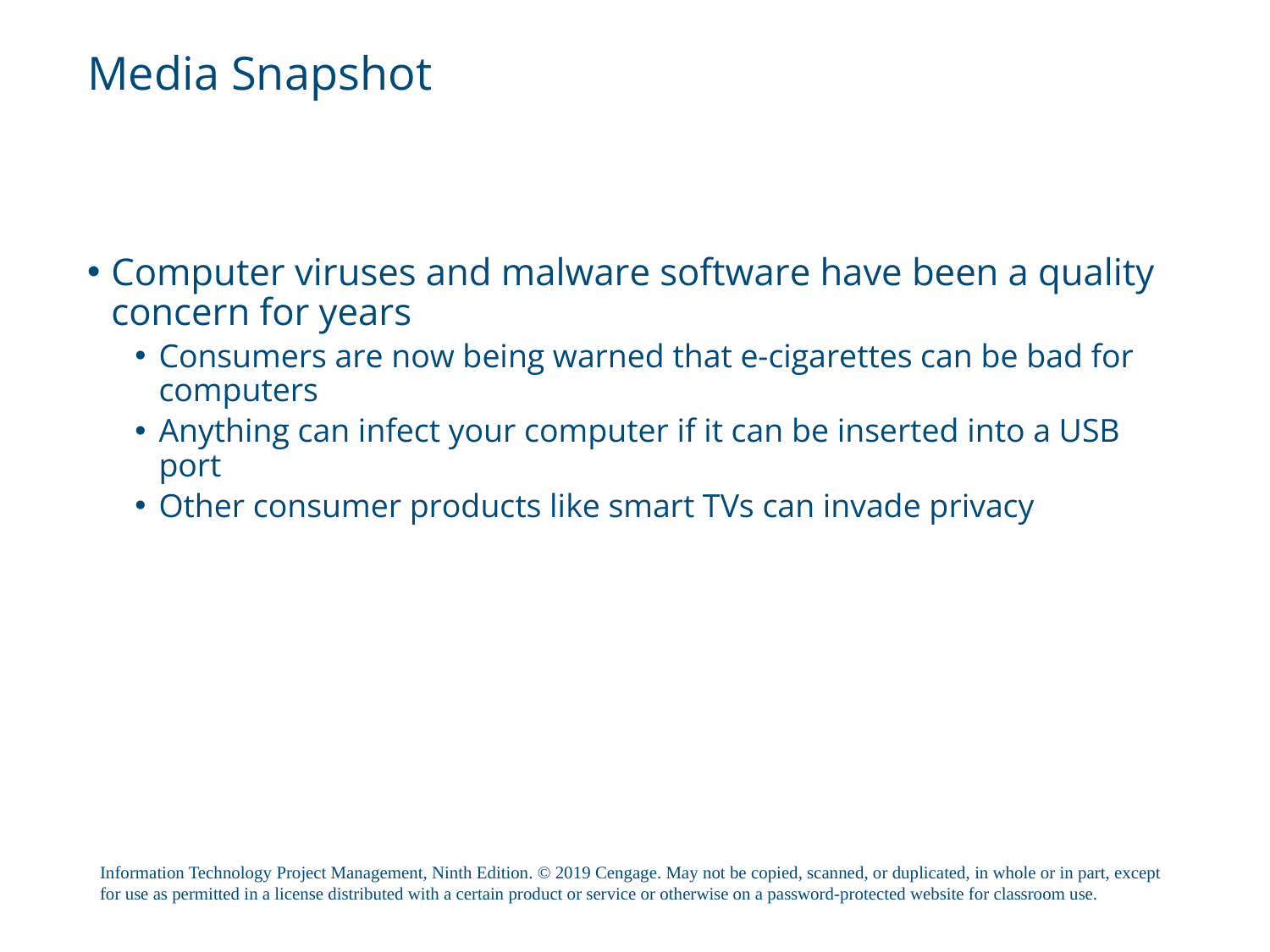

# Media Snapshot
Computer viruses and malware software have been a quality concern for years
Consumers are now being warned that e-cigarettes can be bad for computers
Anything can infect your computer if it can be inserted into a USB port
Other consumer products like smart TVs can invade privacy
Information Technology Project Management, Ninth Edition. © 2019 Cengage. May not be copied, scanned, or duplicated, in whole or in part, except for use as permitted in a license distributed with a certain product or service or otherwise on a password-protected website for classroom use.